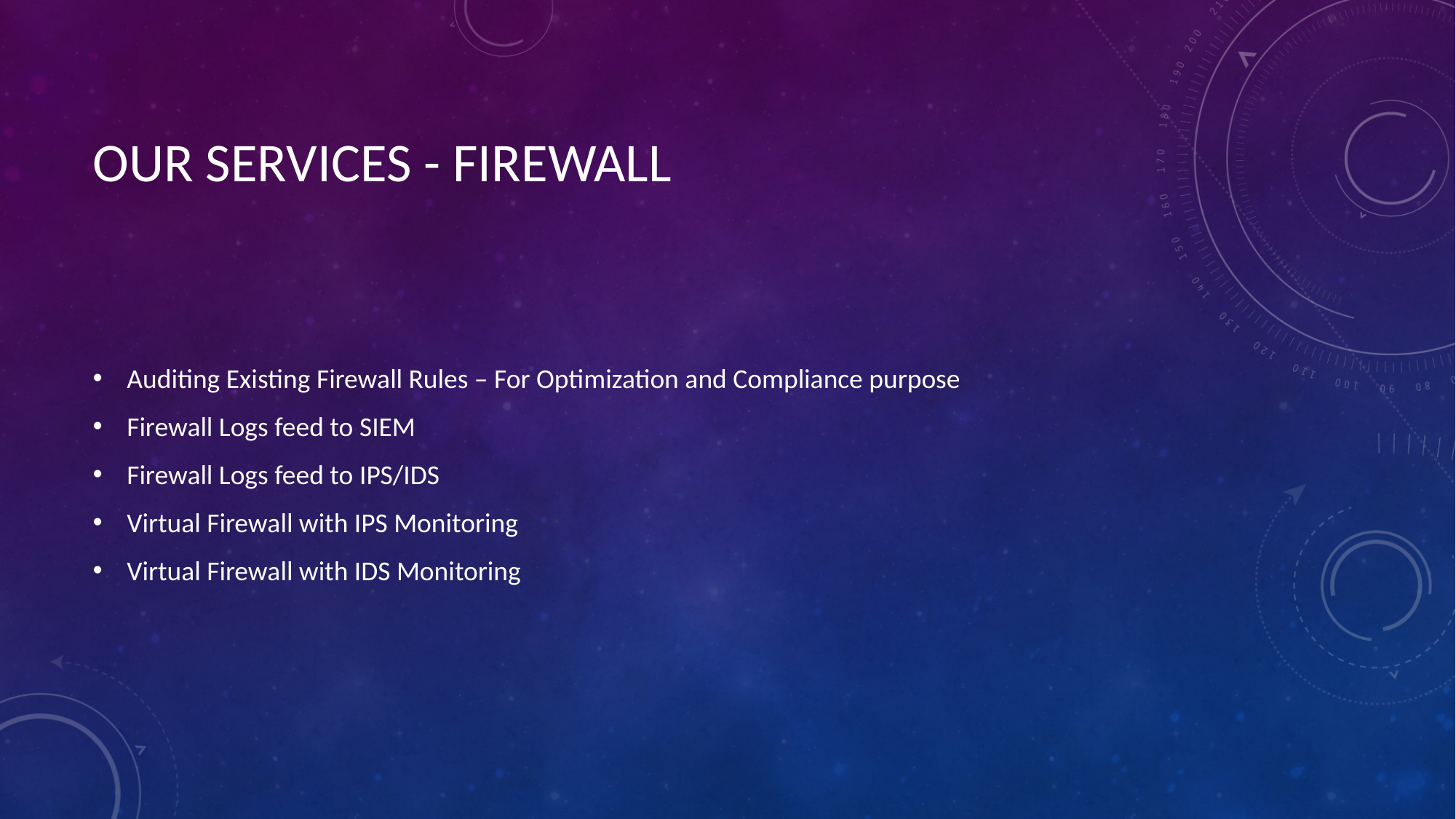

# OUR Services - Firewall
Auditing Existing Firewall Rules – For Optimization and Compliance purpose
Firewall Logs feed to SIEM
Firewall Logs feed to IPS/IDS
Virtual Firewall with IPS Monitoring
Virtual Firewall with IDS Monitoring